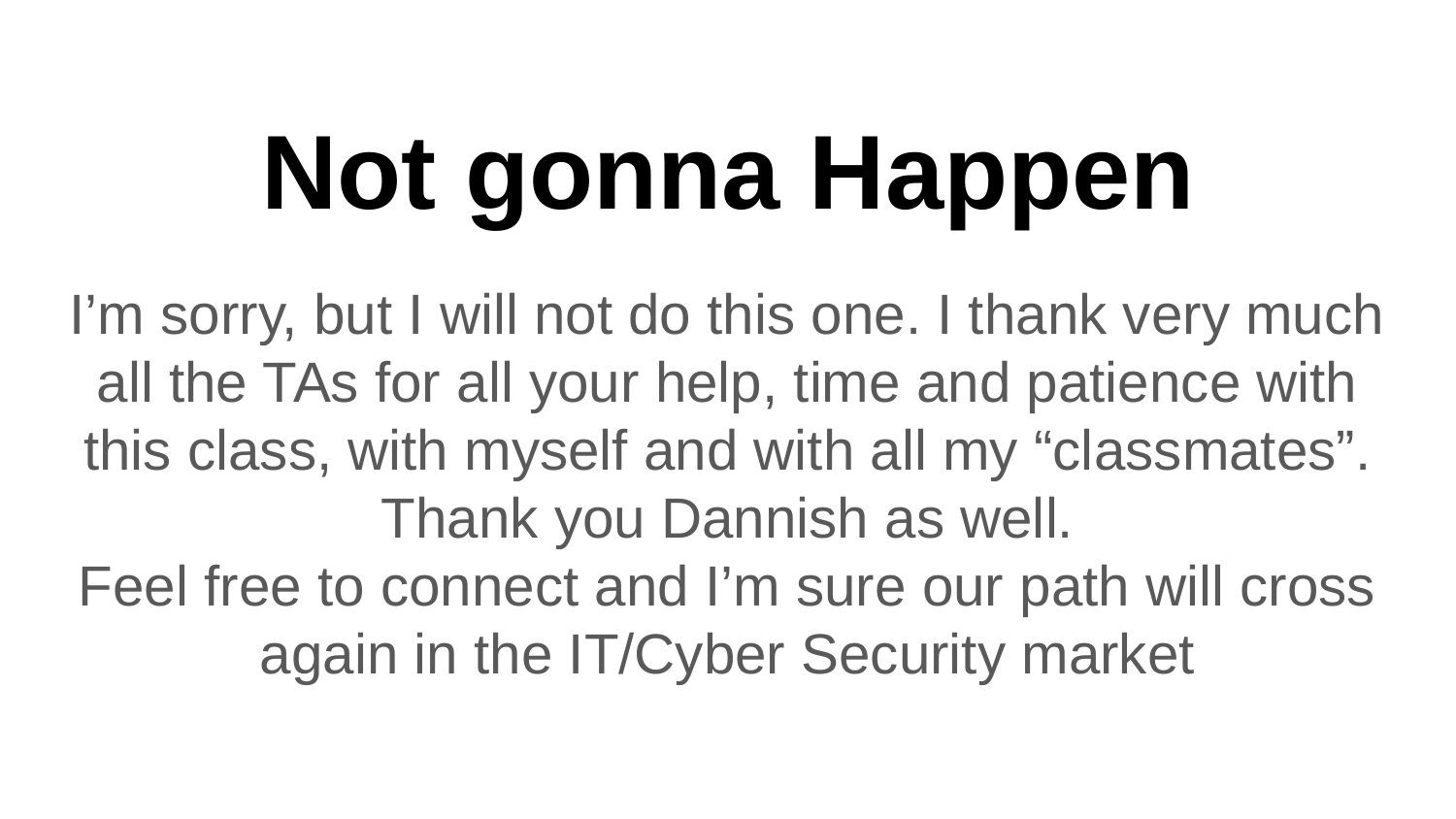

# Not gonna Happen
I’m sorry, but I will not do this one. I thank very much all the TAs for all your help, time and patience with this class, with myself and with all my “classmates”.
Thank you Dannish as well.
Feel free to connect and I’m sure our path will cross again in the IT/Cyber Security market